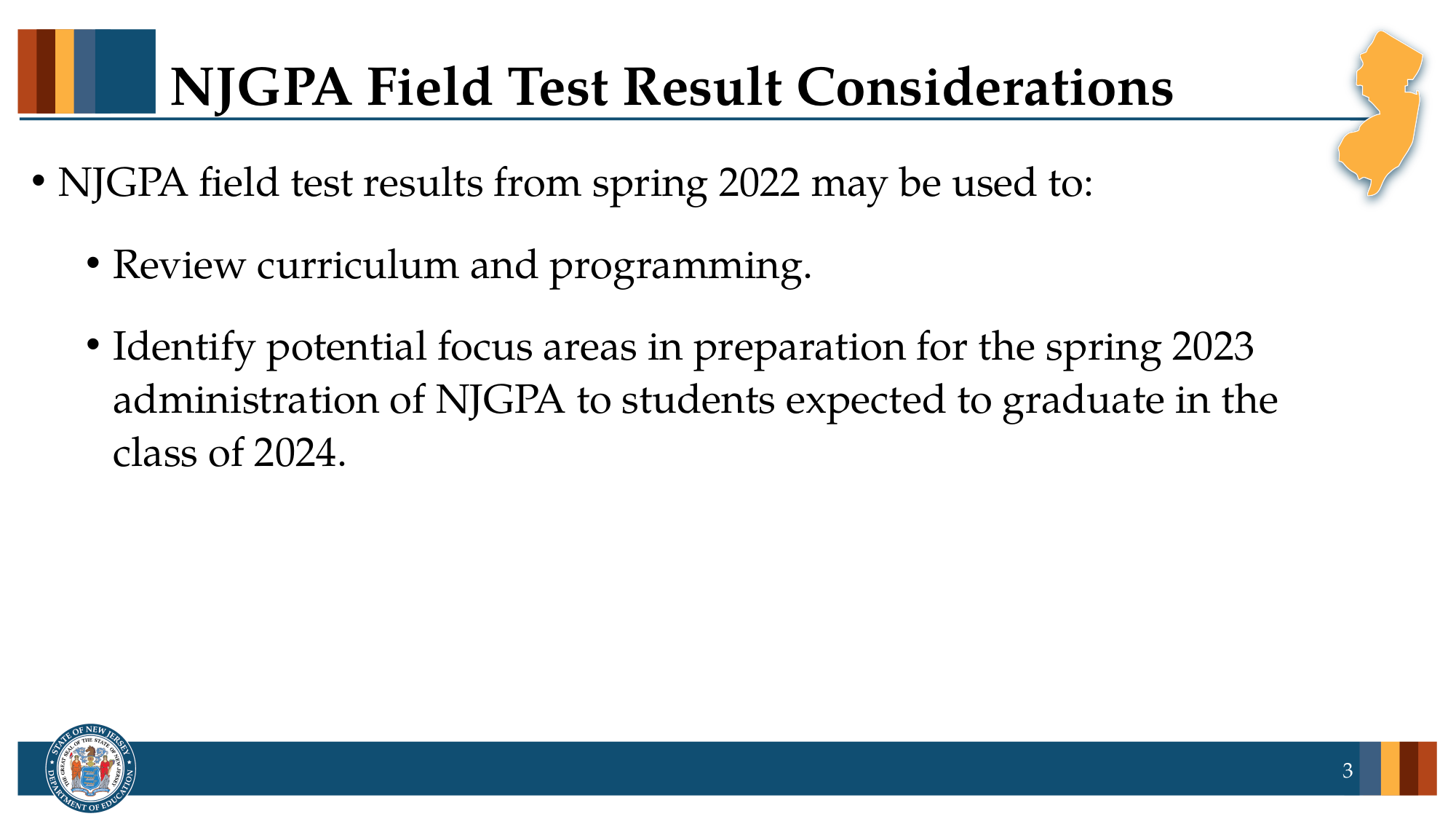

# NJGPA Field Test Result Considerations
NJGPA field test results from spring 2022 may be used to:
Review curriculum and programming.
Identify potential focus areas in preparation for the spring 2023 administration of NJGPA to students expected to graduate in the class of 2024.
3